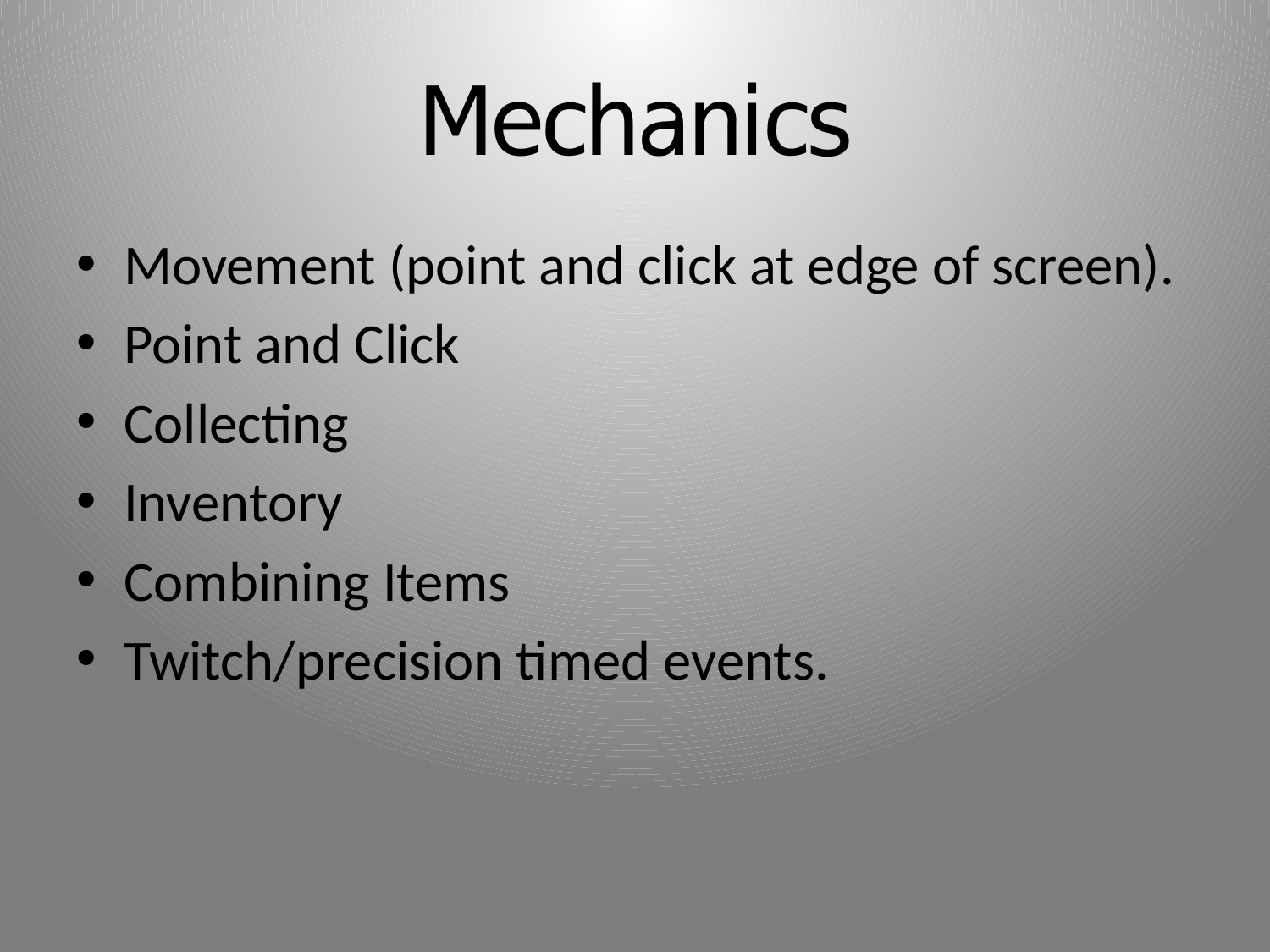

# Mechanics
Movement (point and click at edge of screen).
Point and Click
Collecting
Inventory
Combining Items
Twitch/precision timed events.